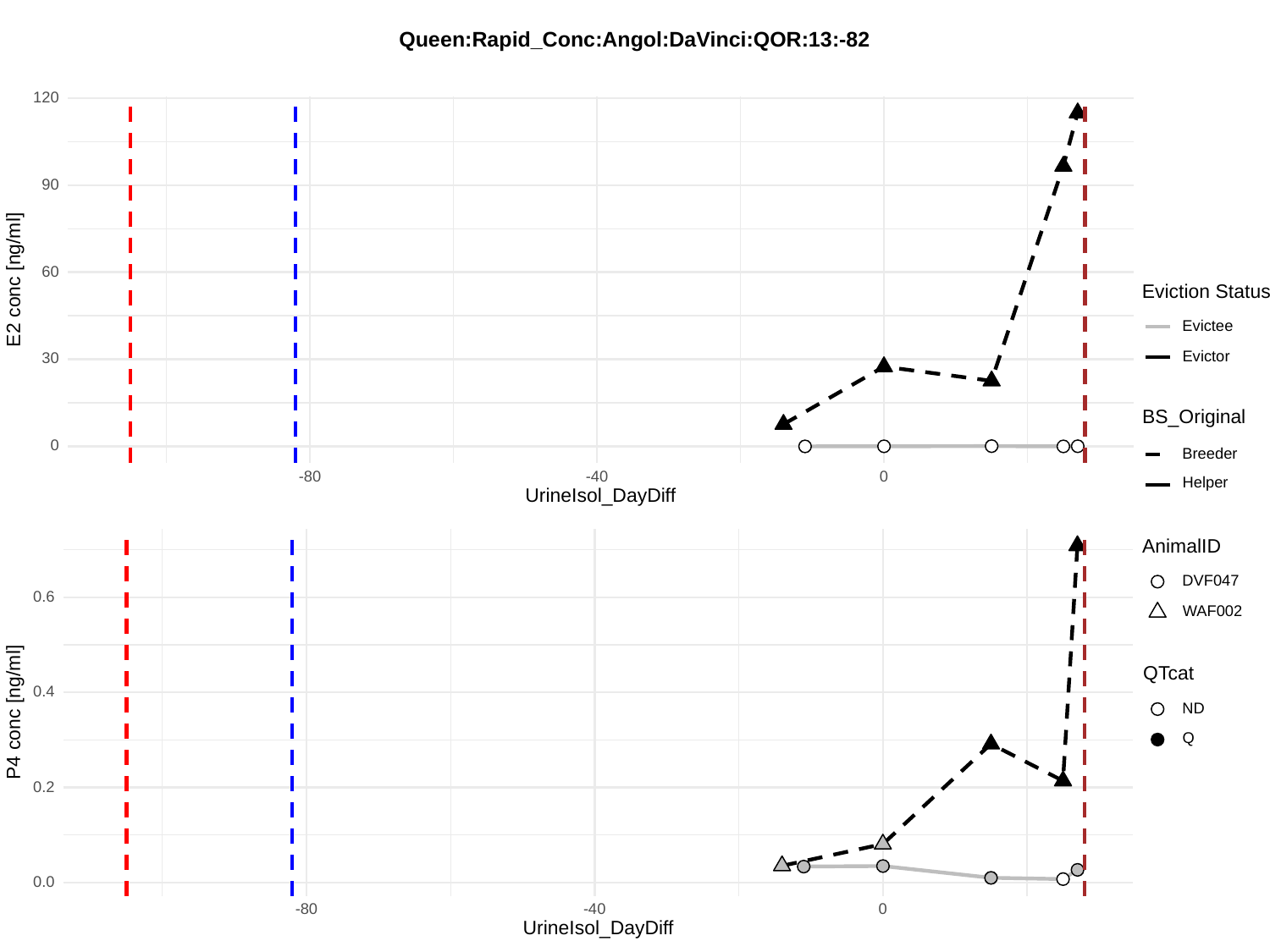

Queen:Rapid_Conc:Angol:DaVinci:QOR:13:-82
120

90

60
E2 conc [ng/ml]

Eviction Status

Evictee

Evictor
30

BS_Original

0

Breeder

-80
-40
0
Helper

UrineIsol_DayDiff

AnimalID

DVF047
0.6

WAF002

QTcat
0.4

P4 conc [ng/ml]
ND
Q

0.2

0.0

-80
-40
0
UrineIsol_DayDiff